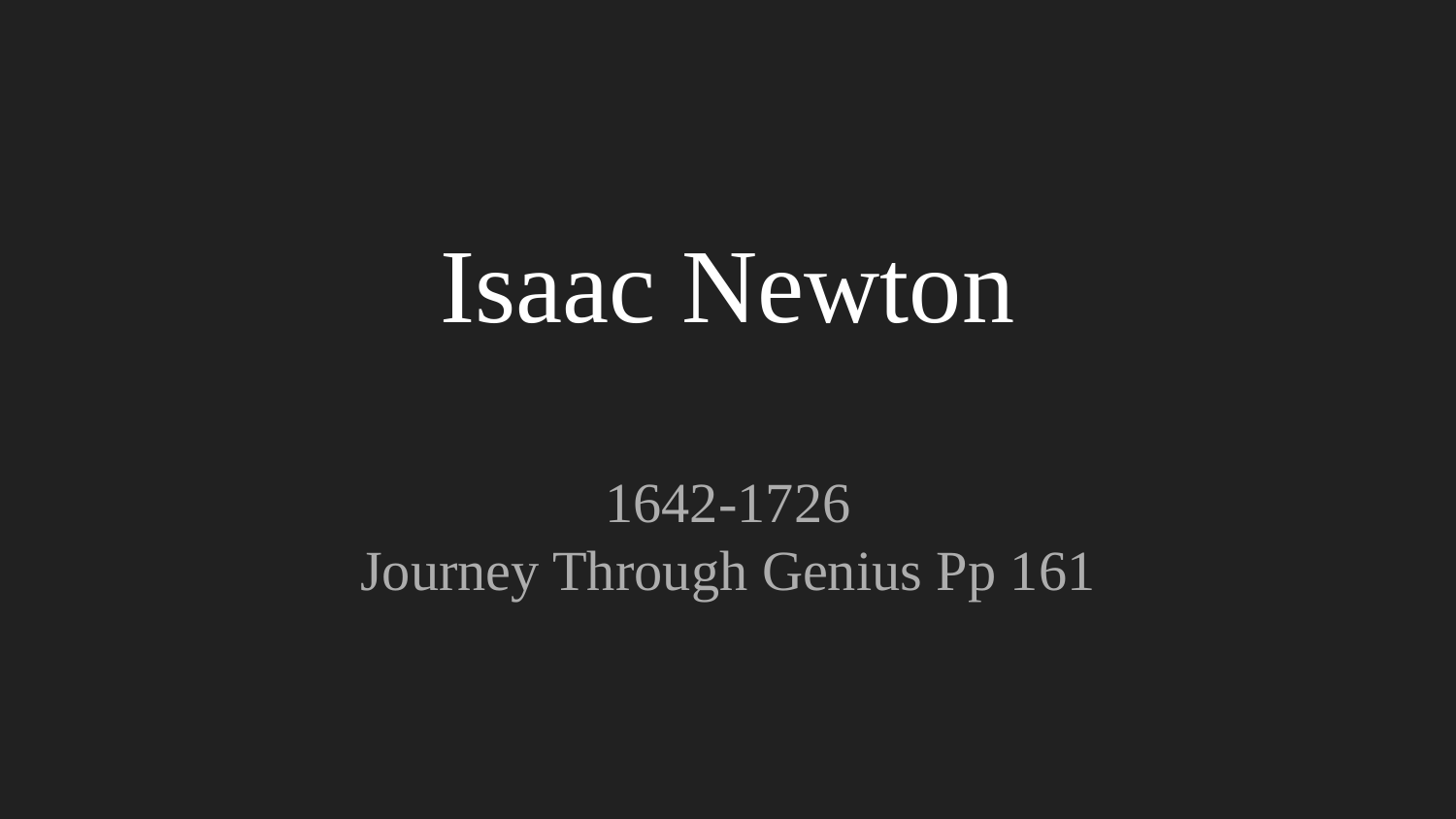

# Isaac Newton
1642-1726
Journey Through Genius Pp 161